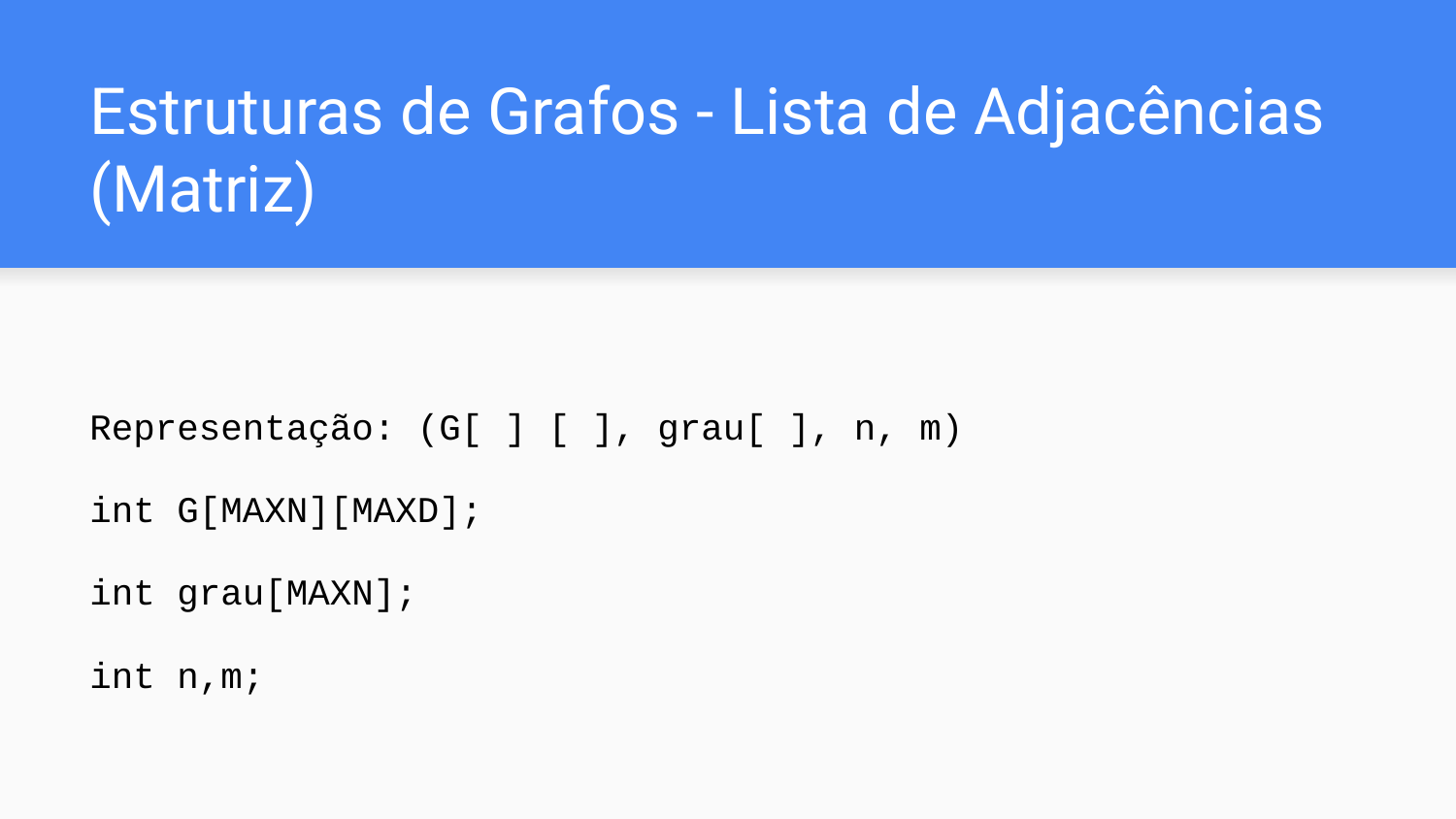

# Estruturas de Grafos - Lista de Adjacências (Matriz)
Representação: (G[ ] [ ], grau[ ], n, m)
int G[MAXN][MAXD];
int grau[MAXN];
int n,m;